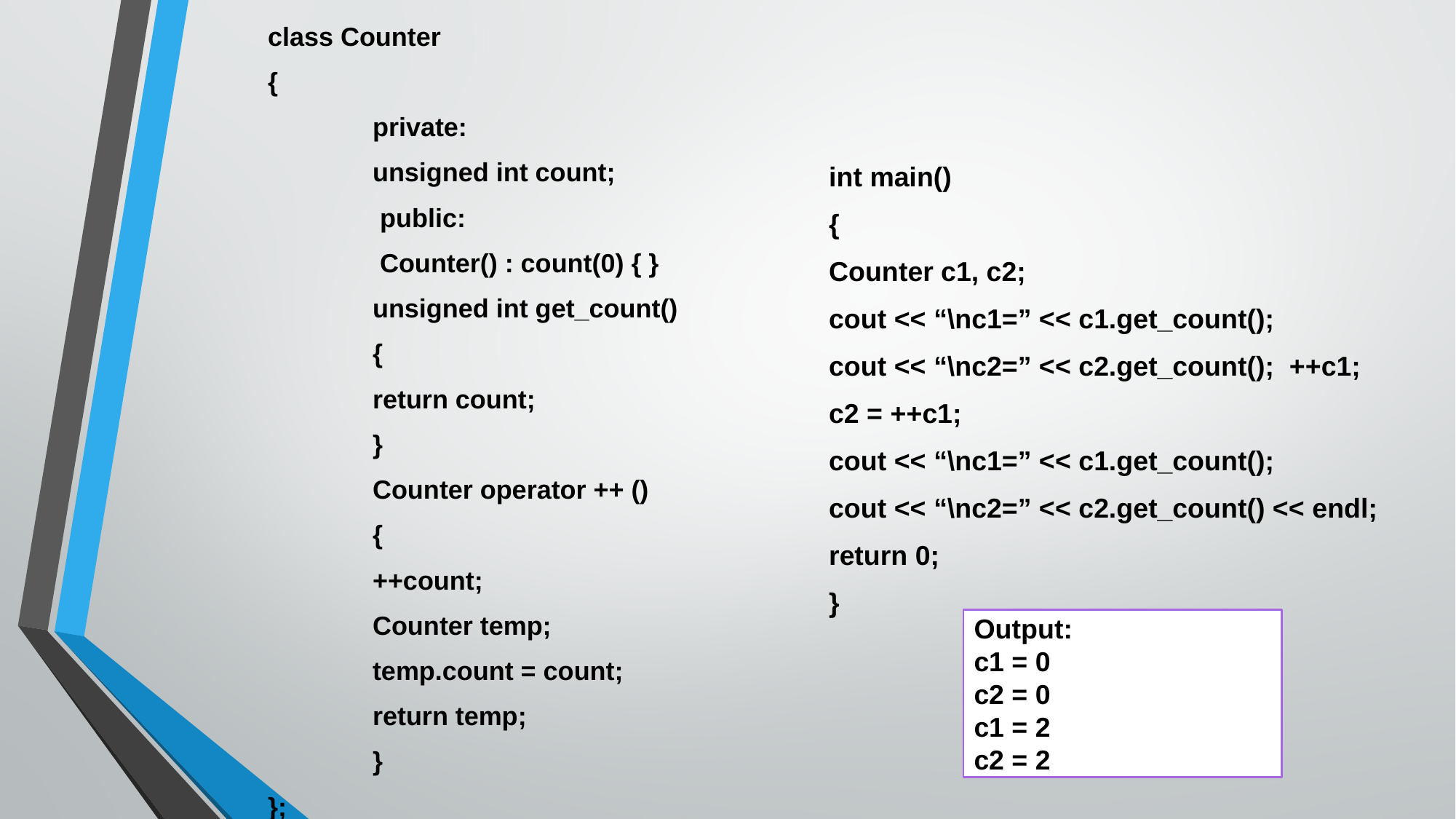

class Counter
{
	private:
	unsigned int count;
	 public:
	 Counter() : count(0) { }
	unsigned int get_count()
	{
	return count;
	}
	Counter operator ++ ()
	{
	++count;
	Counter temp;
	temp.count = count;
	return temp;
	}
};
int main()
{
Counter c1, c2;
cout << “\nc1=” << c1.get_count();
cout << “\nc2=” << c2.get_count();  ++c1;
c2 = ++c1;
cout << “\nc1=” << c1.get_count();
cout << “\nc2=” << c2.get_count() << endl;
return 0;
}
Output:
c1 = 0
c2 = 0
c1 = 2
c2 = 2